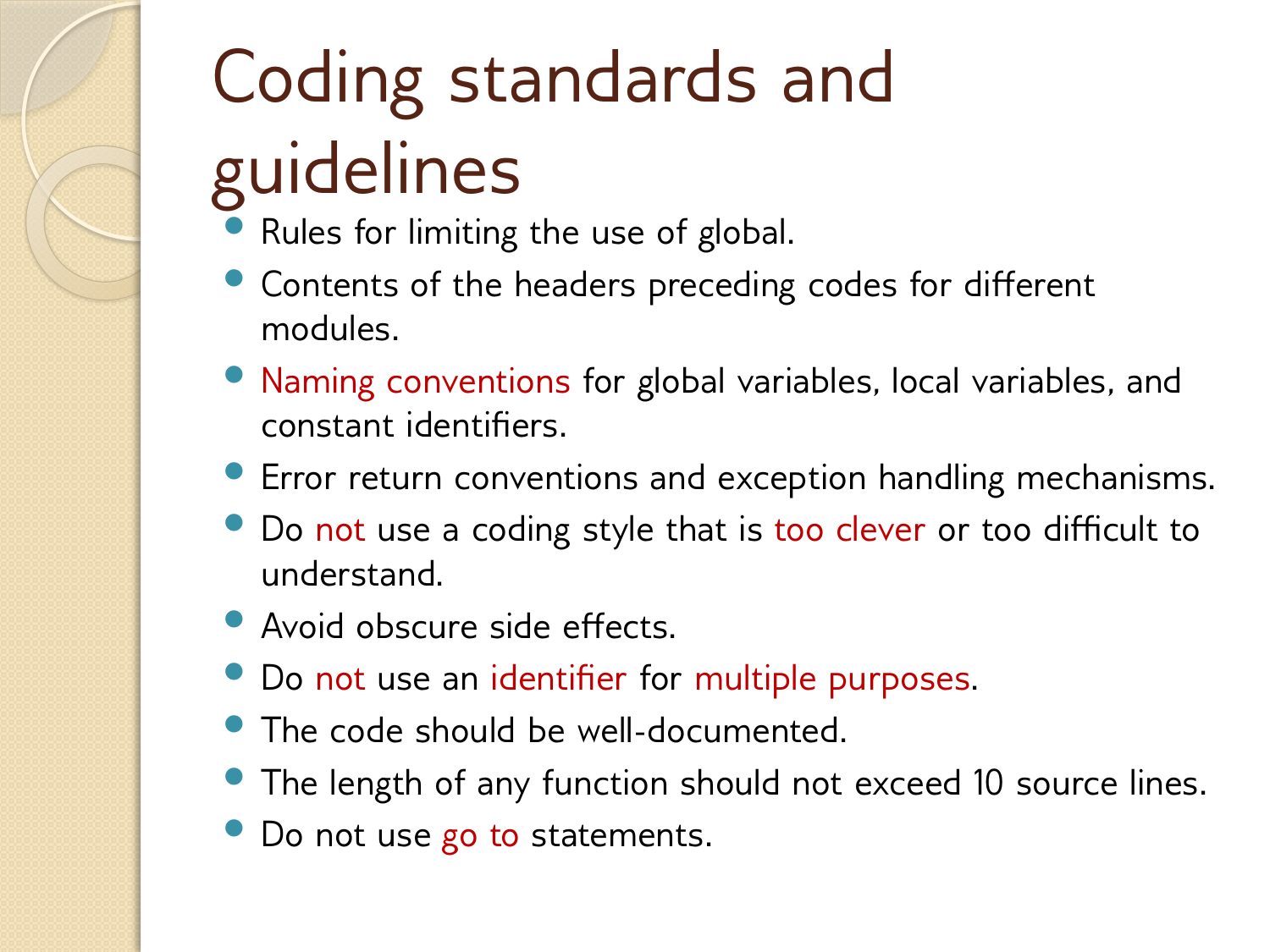

# Coding standards and guidelines
Rules for limiting the use of global.
Contents of the headers preceding codes for different modules.
Naming conventions for global variables, local variables, and constant identifiers.
Error return conventions and exception handling mechanisms.
Do not use a coding style that is too clever or too difficult to understand.
Avoid obscure side effects.
Do not use an identifier for multiple purposes.
The code should be well-documented.
The length of any function should not exceed 10 source lines.
Do not use go to statements.